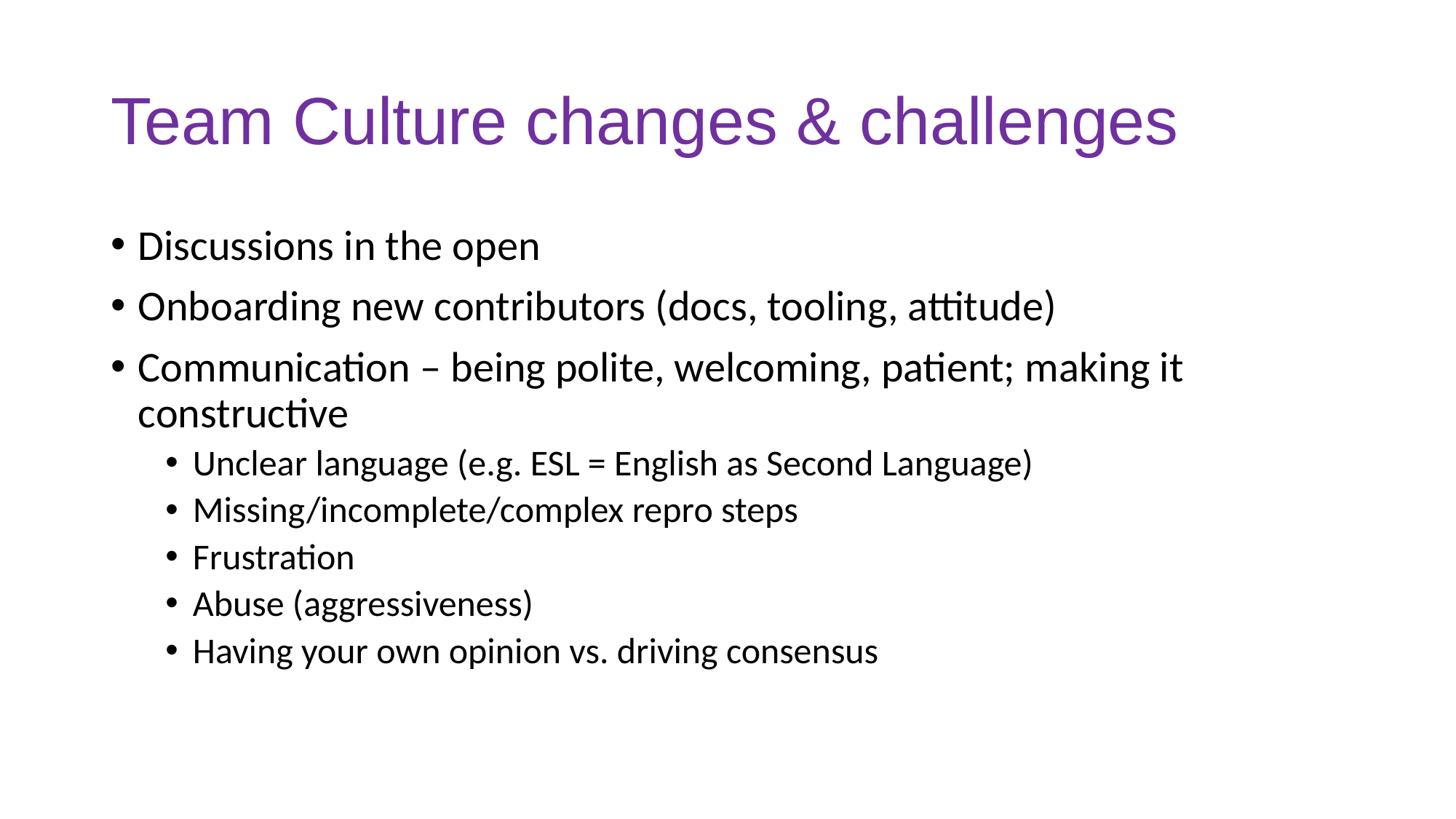

# Team Culture changes & challenges
Discussions in the open
Onboarding new contributors (docs, tooling, attitude)
Communication – being polite, welcoming, patient; making it constructive
Unclear language (e.g. ESL = English as Second Language)
Missing/incomplete/complex repro steps
Frustration
Abuse (aggressiveness)
Having your own opinion vs. driving consensus